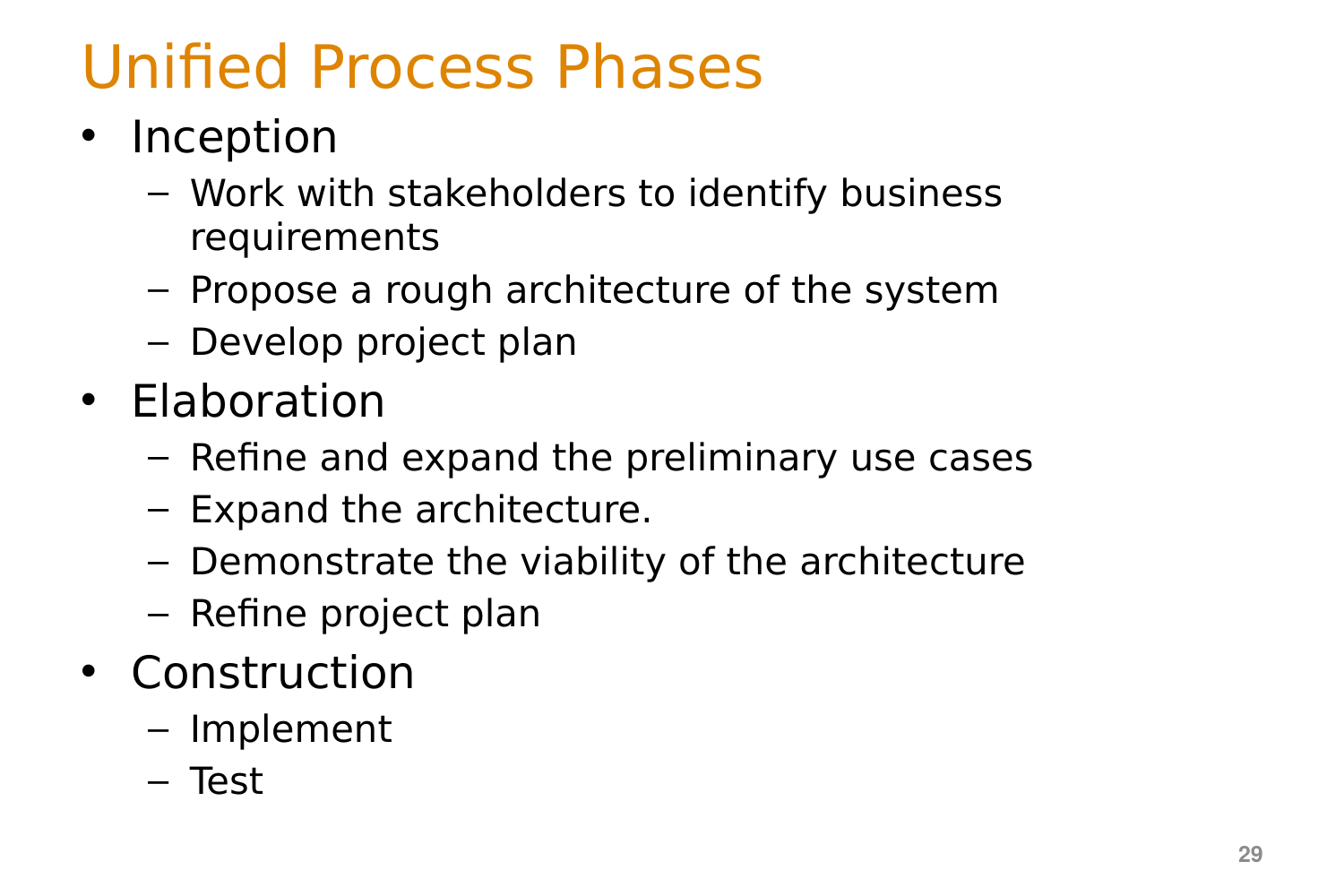

# Unified Process Phases
Inception
Work with stakeholders to identify business requirements
Propose a rough architecture of the system
Develop project plan
Elaboration
Refine and expand the preliminary use cases
Expand the architecture.
Demonstrate the viability of the architecture
Refine project plan
Construction
Implement
Test

29